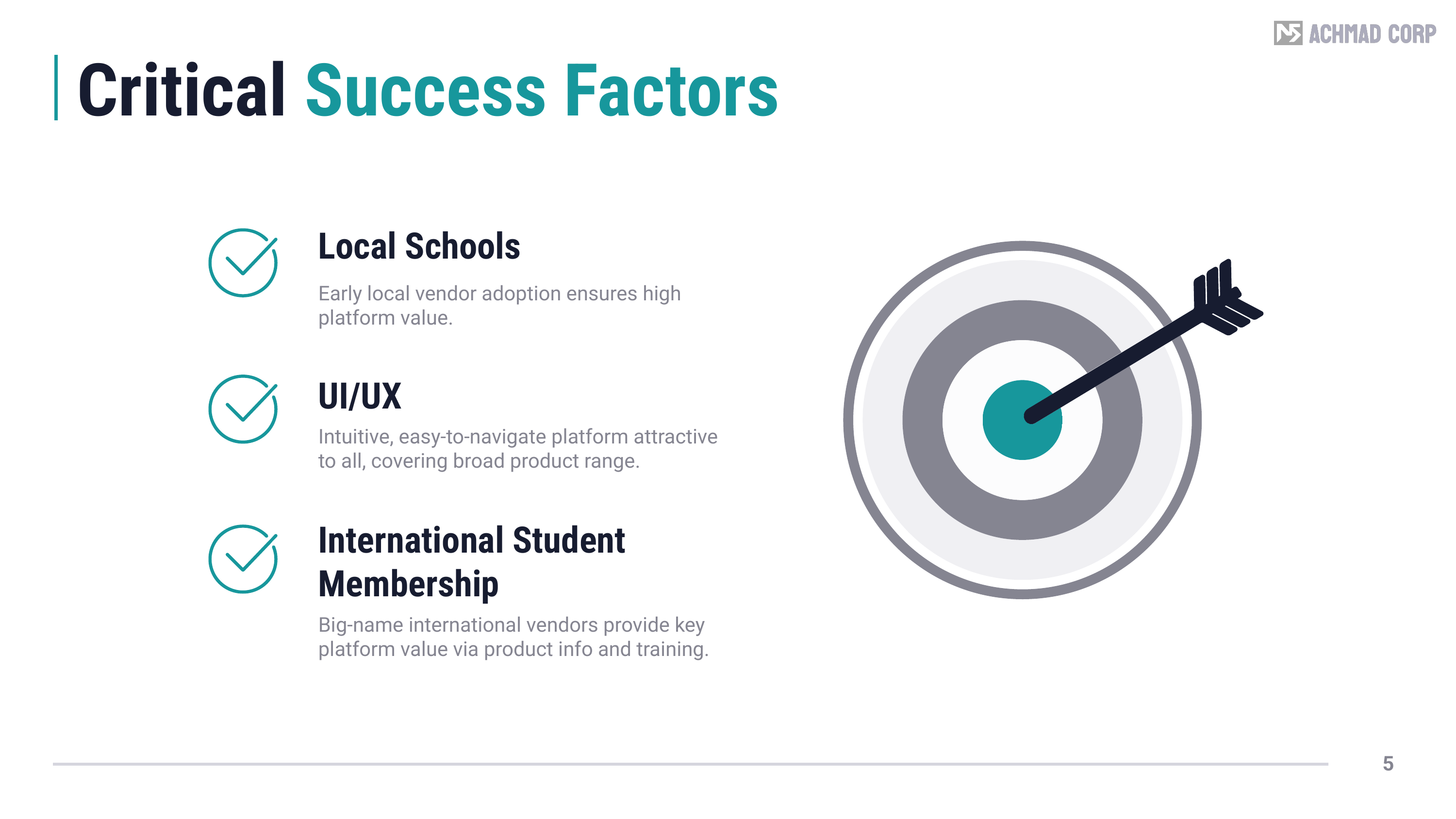

# Critical Success Factors
Local Schools

Early local vendor adoption ensures high platform value.
UI/UX

Intuitive, easy-to-navigate platform attractive to all, covering broad product range.
International Student Membership

Big-name international vendors provide key platform value via product info and training.